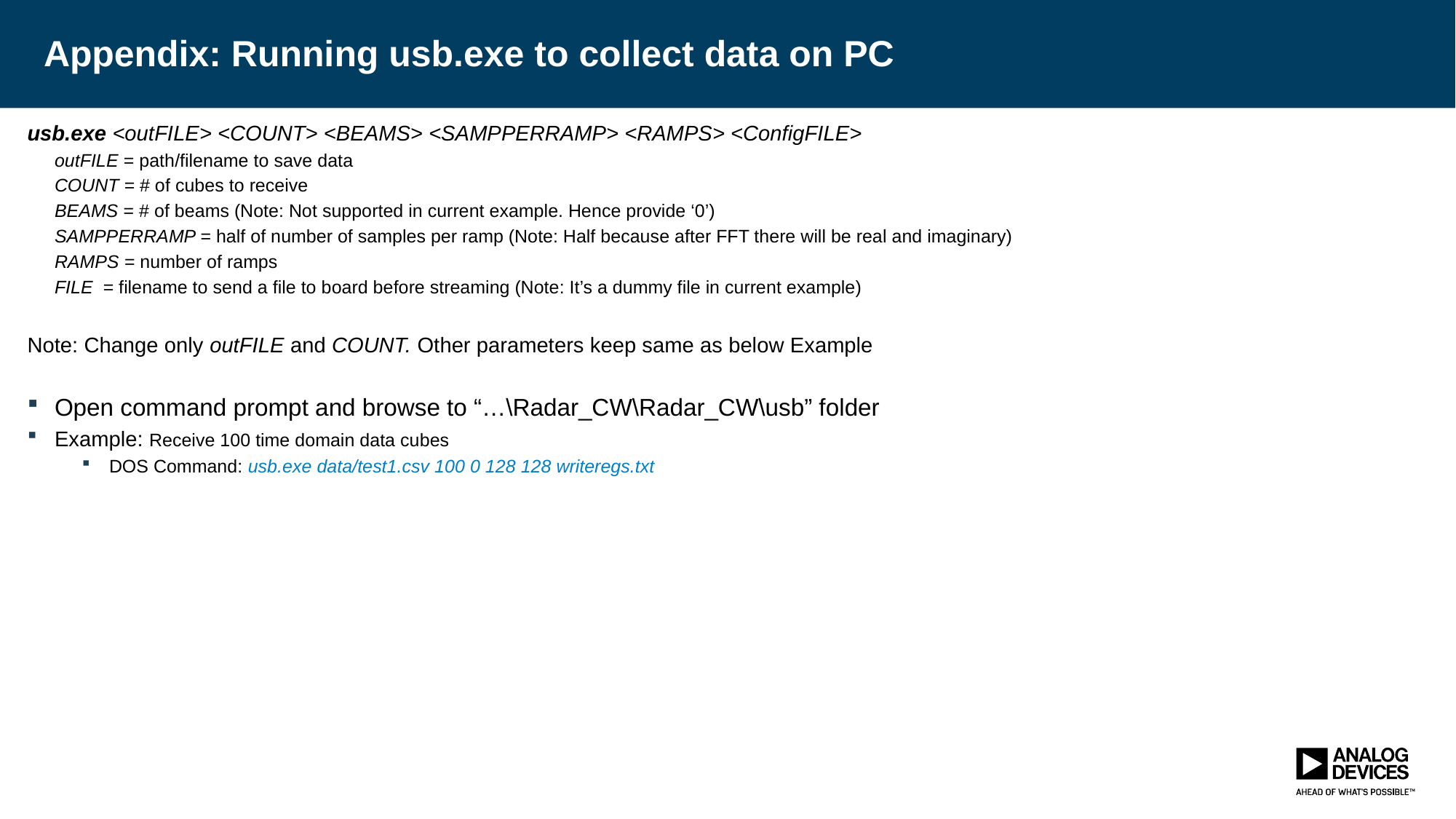

# Appendix: Running usb.exe to collect data on PC
usb.exe <outFILE> <COUNT> <BEAMS> <SAMPPERRAMP> <RAMPS> <ConfigFILE>
outFILE = path/filename to save data
COUNT = # of cubes to receive
BEAMS = # of beams (Note: Not supported in current example. Hence provide ‘0’)
SAMPPERRAMP = half of number of samples per ramp (Note: Half because after FFT there will be real and imaginary)
RAMPS = number of ramps
FILE  = filename to send a file to board before streaming (Note: It’s a dummy file in current example)

Note: Change only outFILE and COUNT. Other parameters keep same as below Example

Open command prompt and browse to “…\Radar_CW\Radar_CW\usb” folder
Example: Receive 100 time domain data cubes
DOS Command: usb.exe data/test1.csv 100 0 128 128 writeregs.txt